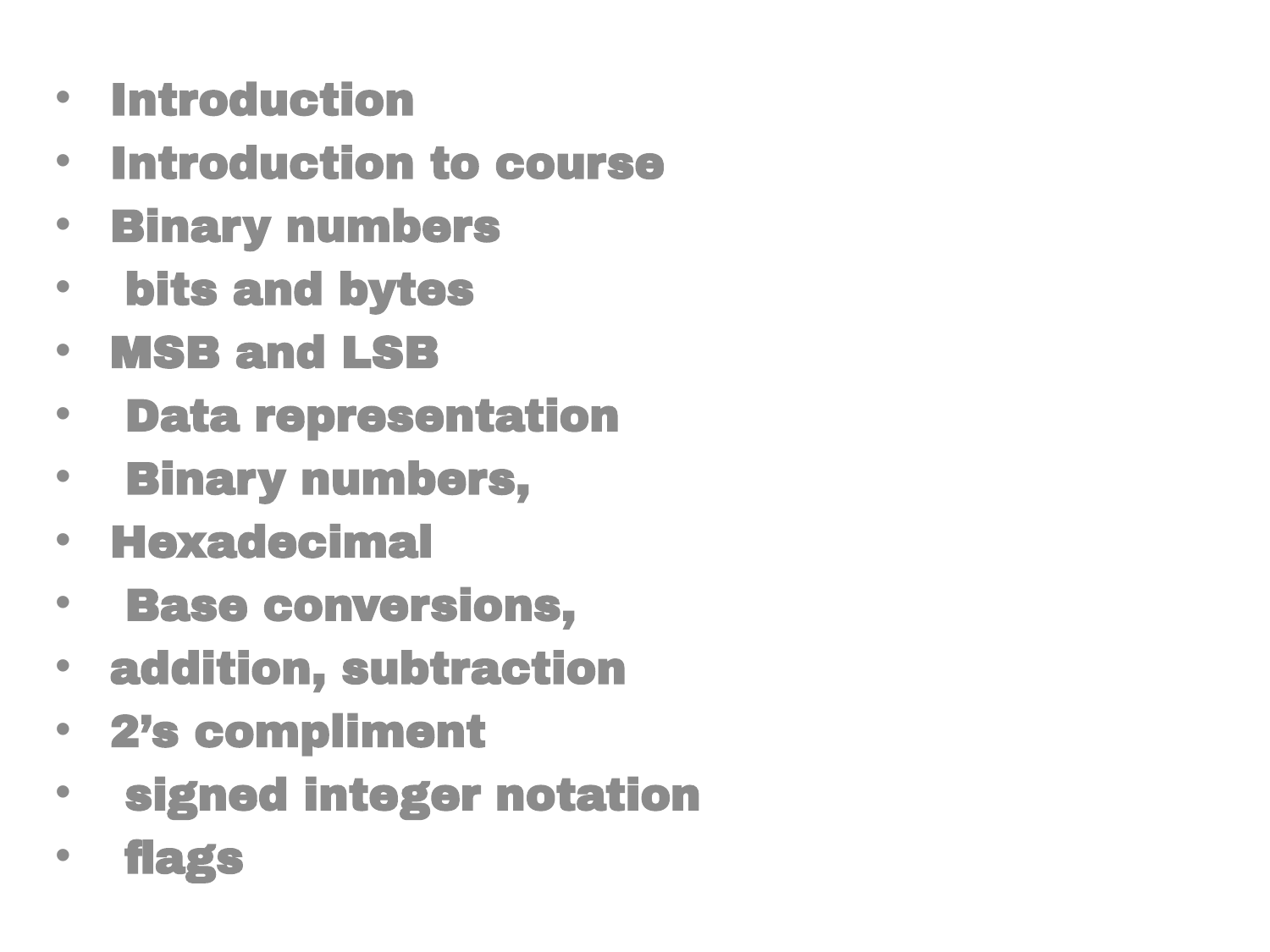

Introduction
Introduction to course
Binary numbers
 bits and bytes
MSB and LSB
 Data representation
 Binary numbers,
Hexadecimal
 Base conversions,
addition, subtraction
2’s compliment
 signed integer notation
 flags